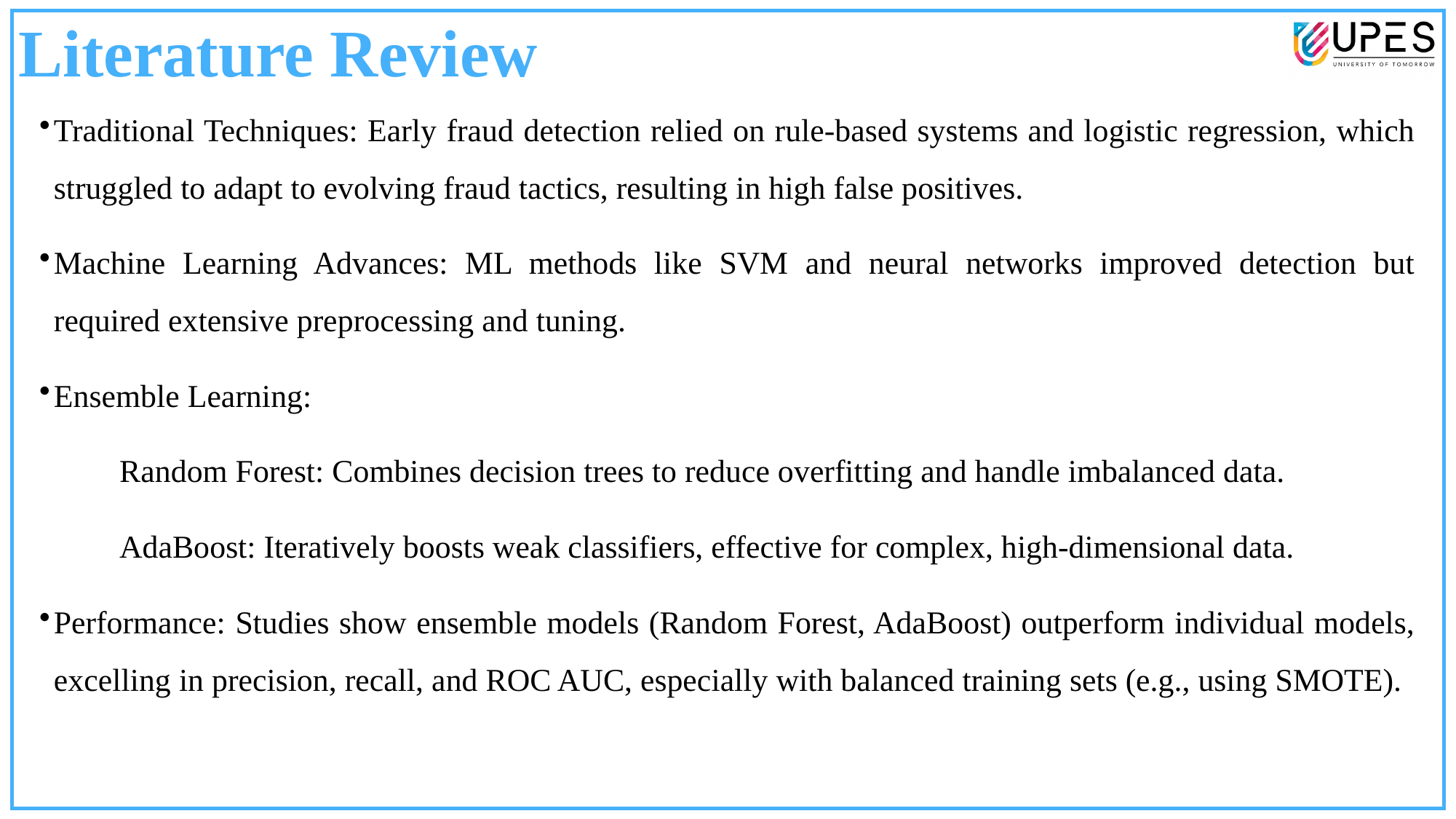

Literature Review
Traditional Techniques: Early fraud detection relied on rule-based systems and logistic regression, which struggled to adapt to evolving fraud tactics, resulting in high false positives.
Machine Learning Advances: ML methods like SVM and neural networks improved detection but required extensive preprocessing and tuning.
Ensemble Learning:
          Random Forest: Combines decision trees to reduce overfitting and handle imbalanced data.
          AdaBoost: Iteratively boosts weak classifiers, effective for complex, high-dimensional data.
Performance: Studies show ensemble models (Random Forest, AdaBoost) outperform individual models, excelling in precision, recall, and ROC AUC, especially with balanced training sets (e.g., using SMOTE).